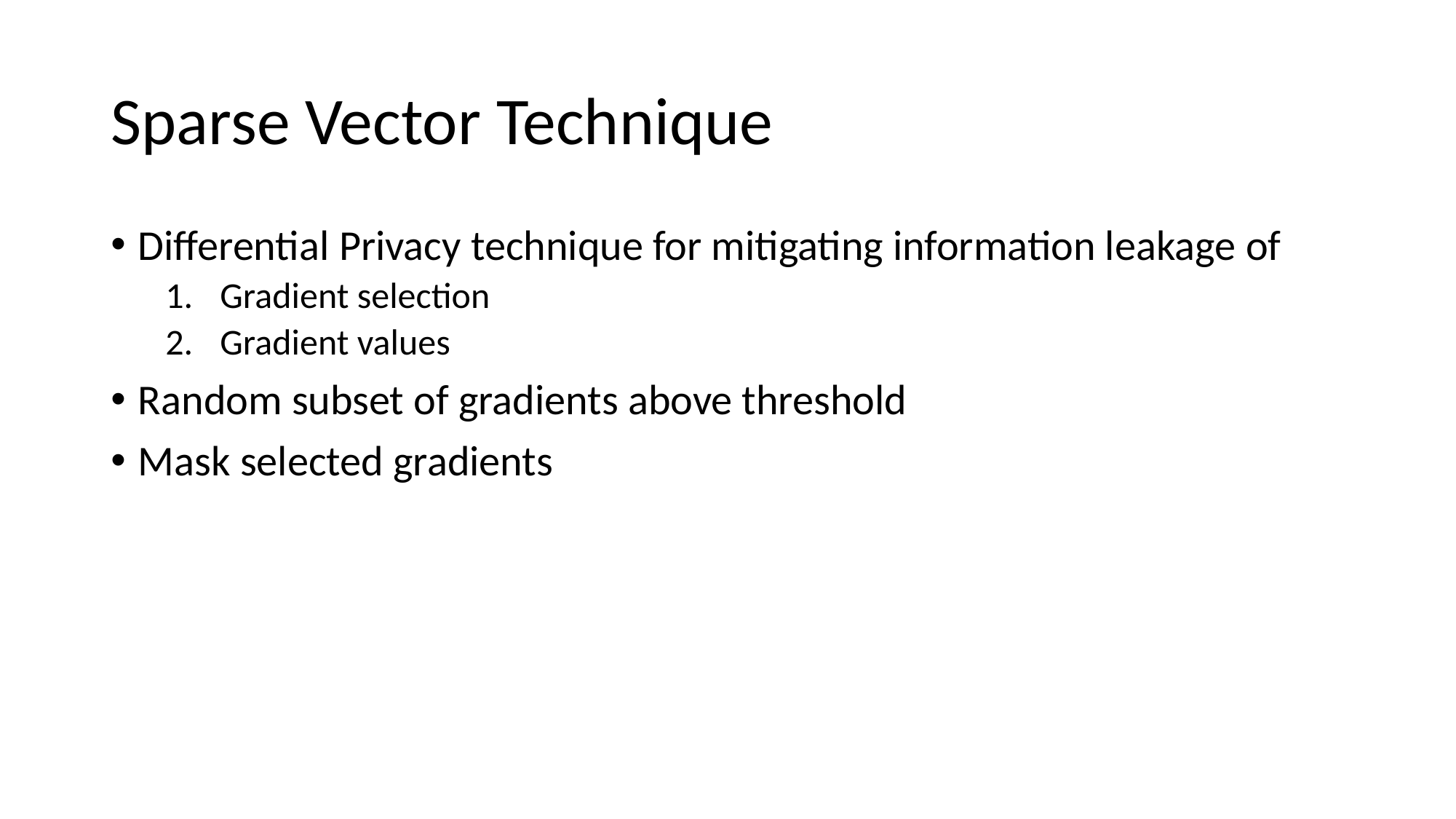

# Sparse Vector Technique
Differential Privacy technique for mitigating information leakage of
Gradient selection
Gradient values
Random subset of gradients above threshold
Mask selected gradients